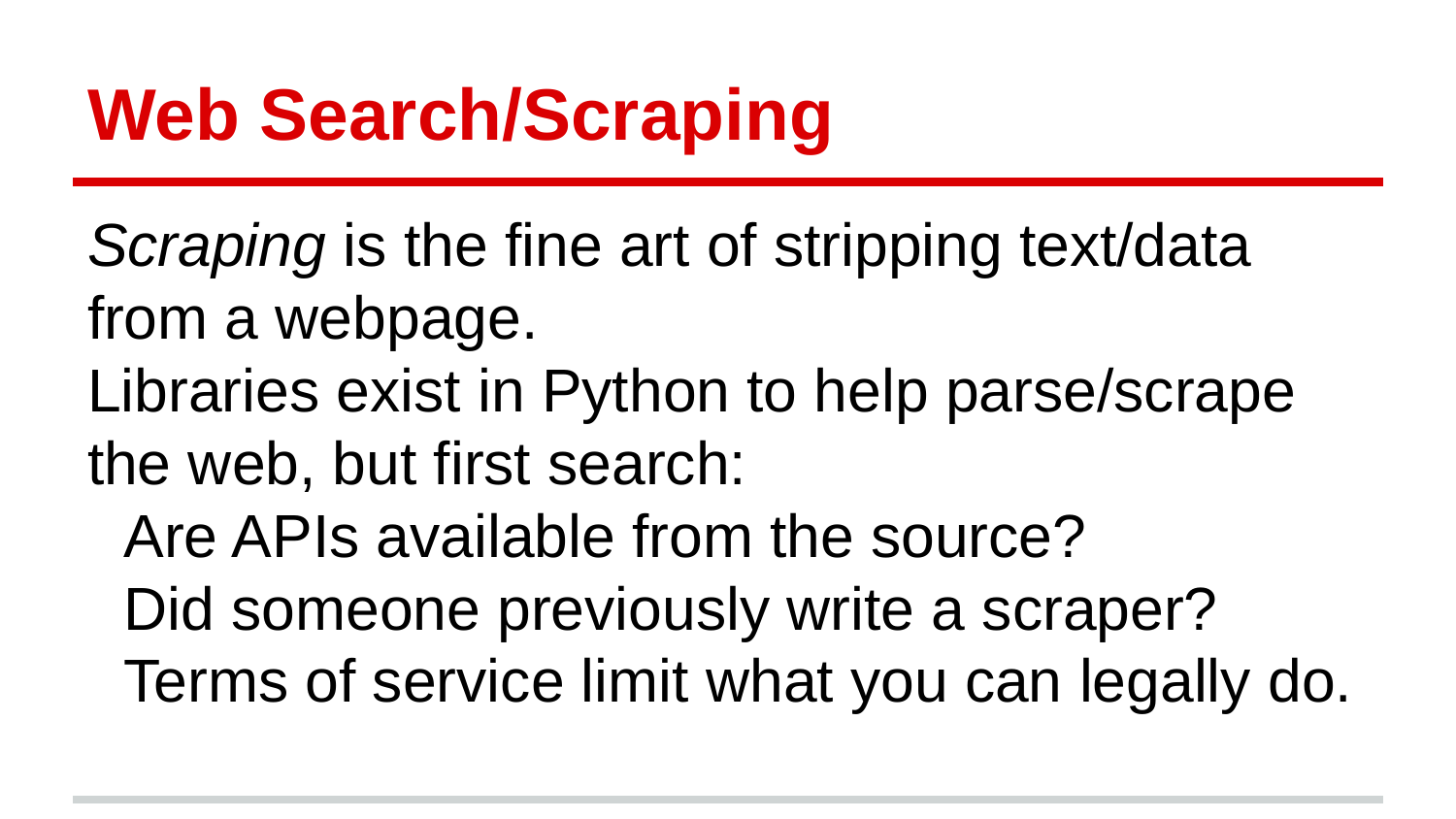

# Web Search/Scraping
Scraping is the fine art of stripping text/data from a webpage.
Libraries exist in Python to help parse/scrape the web, but first search:
Are APIs available from the source?
Did someone previously write a scraper?
Terms of service limit what you can legally do.